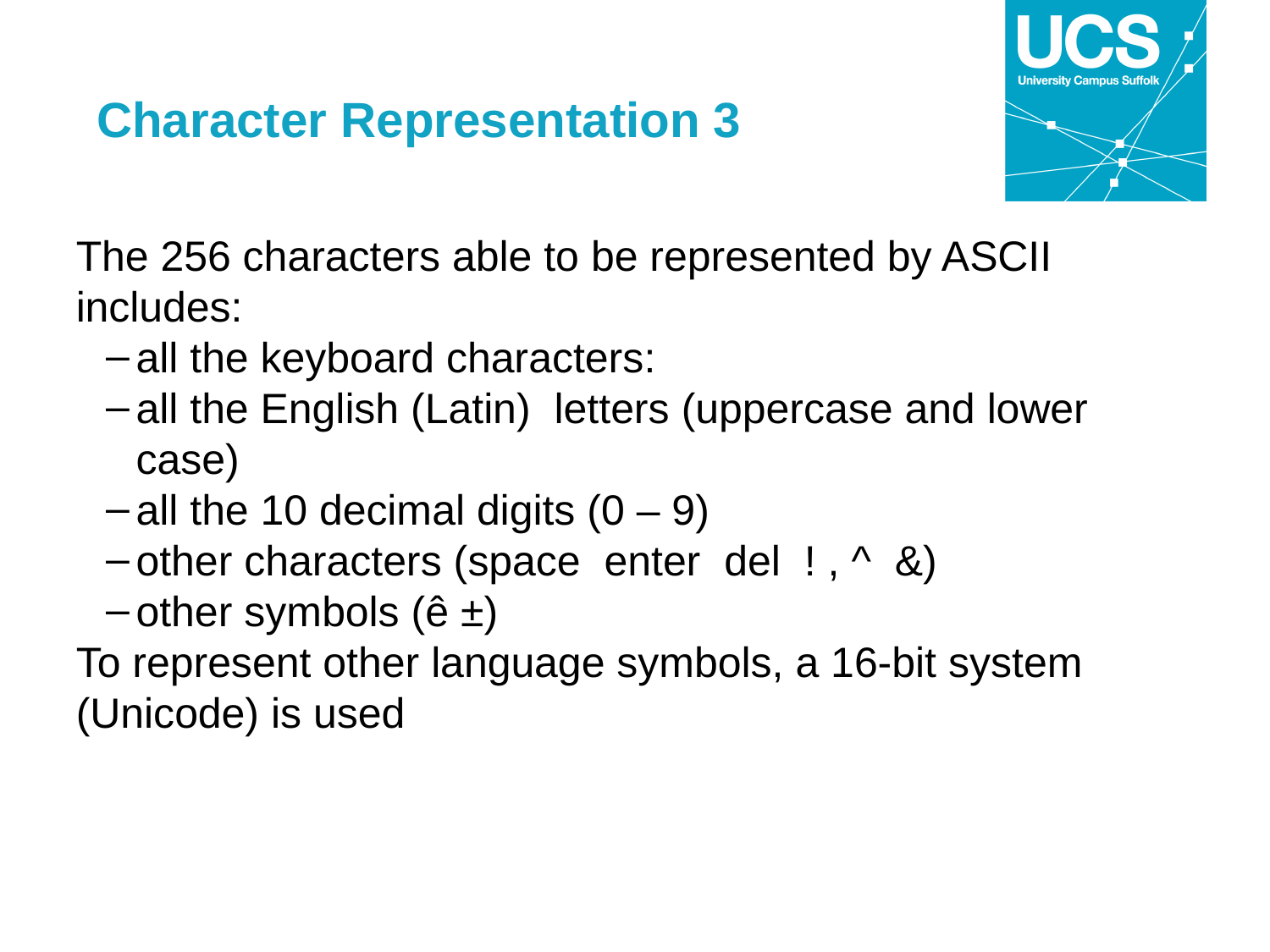

Character Representation 3
The 256 characters able to be represented by ASCII includes:
all the keyboard characters:
all the English (Latin)  letters (uppercase and lower case)
all the 10 decimal digits (0 – 9)
other characters (space  enter  del  ! , ^  &)
other symbols (ê ±)
To represent other language symbols, a 16-bit system (Unicode) is used